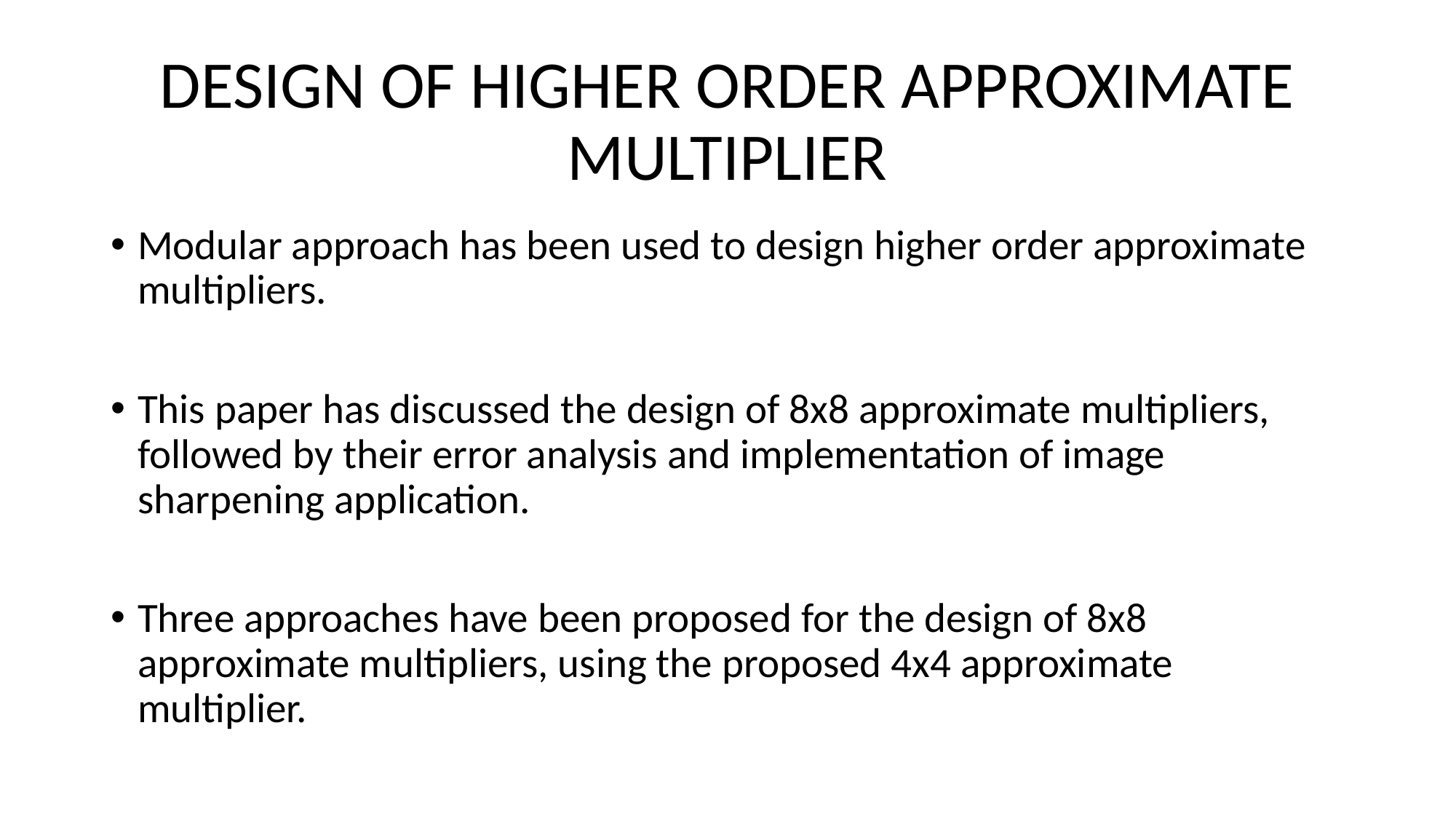

# DESIGN OF HIGHER ORDER APPROXIMATE MULTIPLIER
Modular approach has been used to design higher order approximate multipliers.

This paper has discussed the design of 8x8 approximate multipliers, followed by their error analysis and implementation of image sharpening application.

Three approaches have been proposed for the design of 8x8 approximate multipliers, using the proposed 4x4 approximate multiplier.